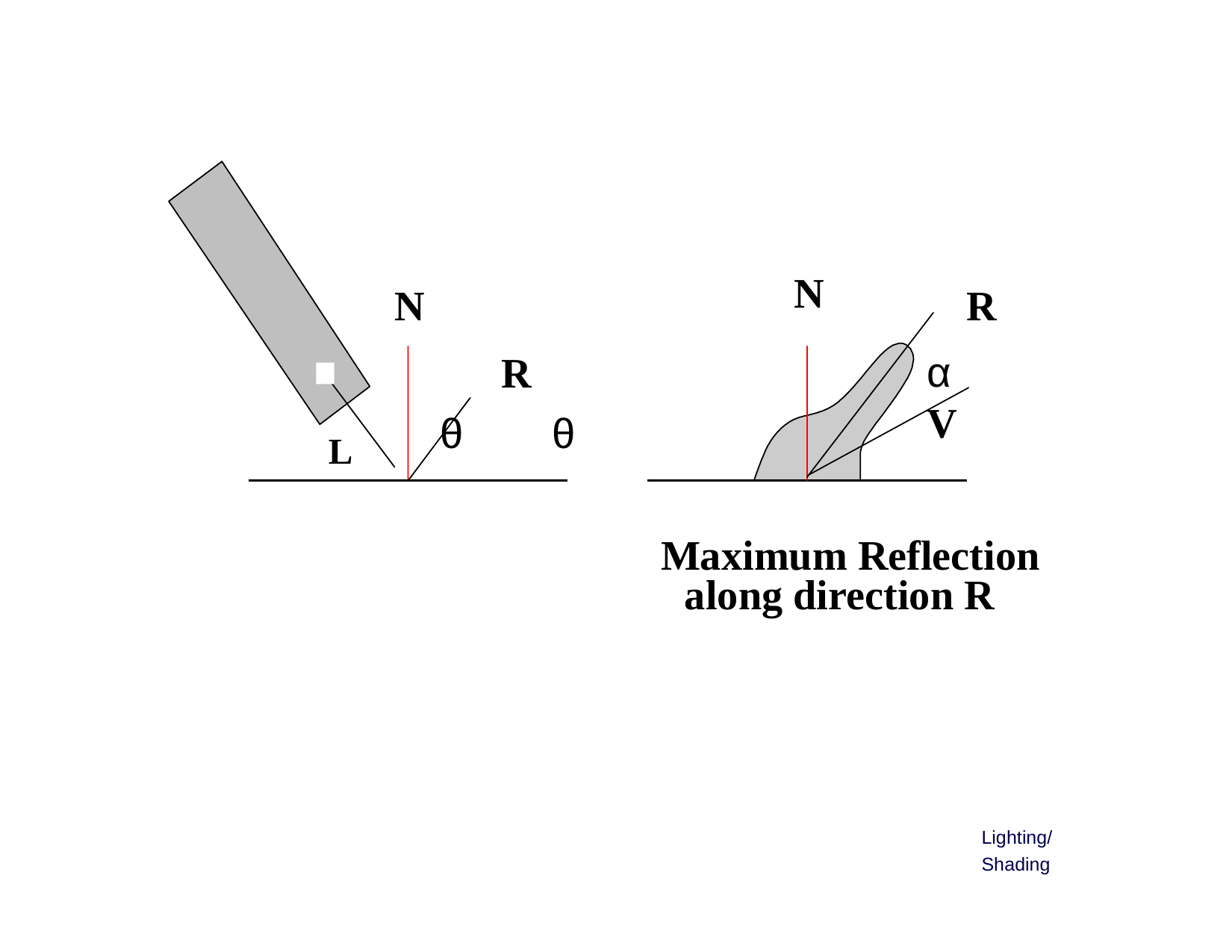

N
N
R

R
α	V
L	θ	θ
Maximum Reflection  along direction R
Lighting/Shading